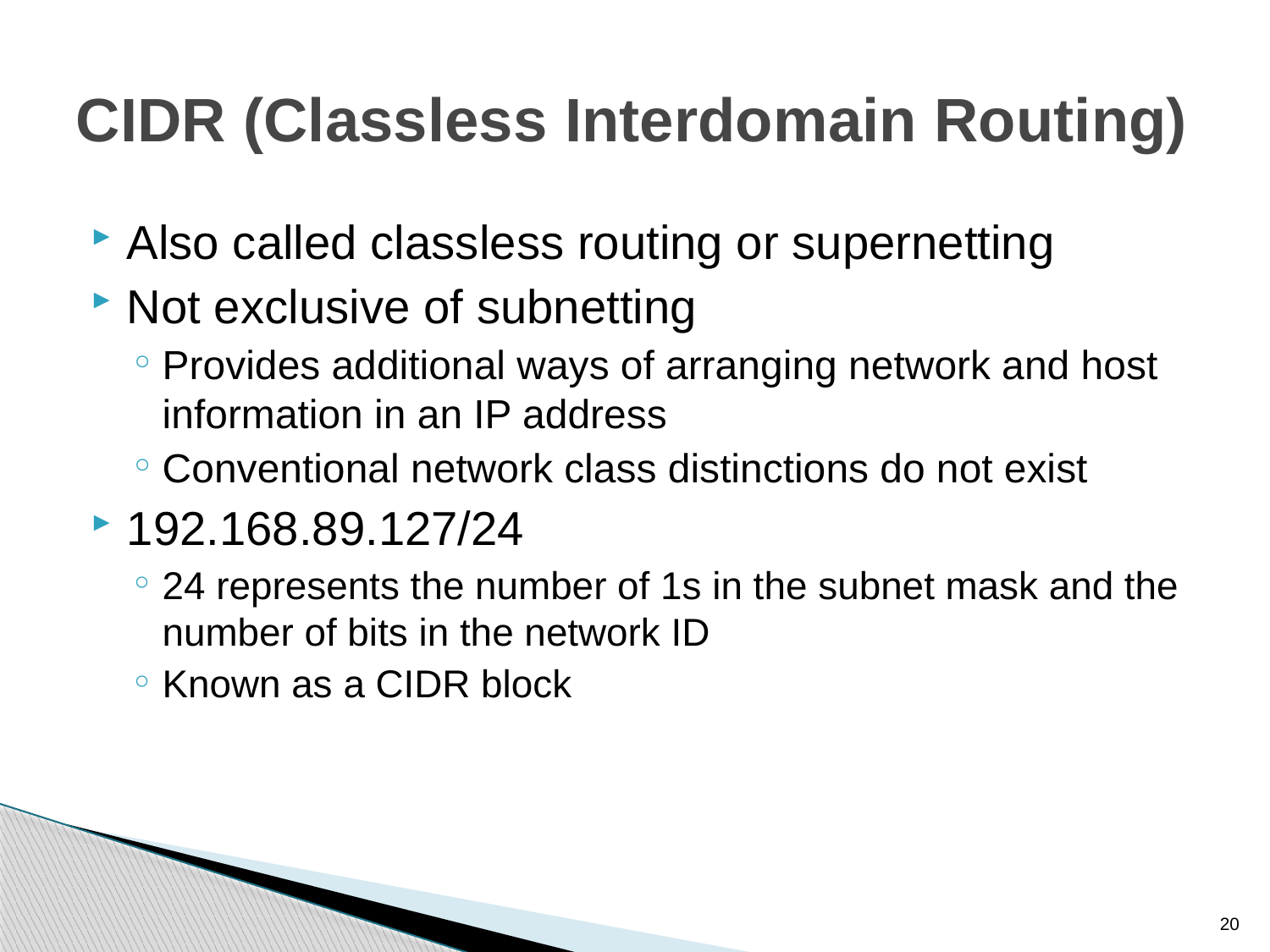

# CIDR (Classless Interdomain Routing)
Also called classless routing or supernetting
Not exclusive of subnetting
Provides additional ways of arranging network and host information in an IP address
Conventional network class distinctions do not exist
192.168.89.127/24
24 represents the number of 1s in the subnet mask and the number of bits in the network ID
Known as a CIDR block

20